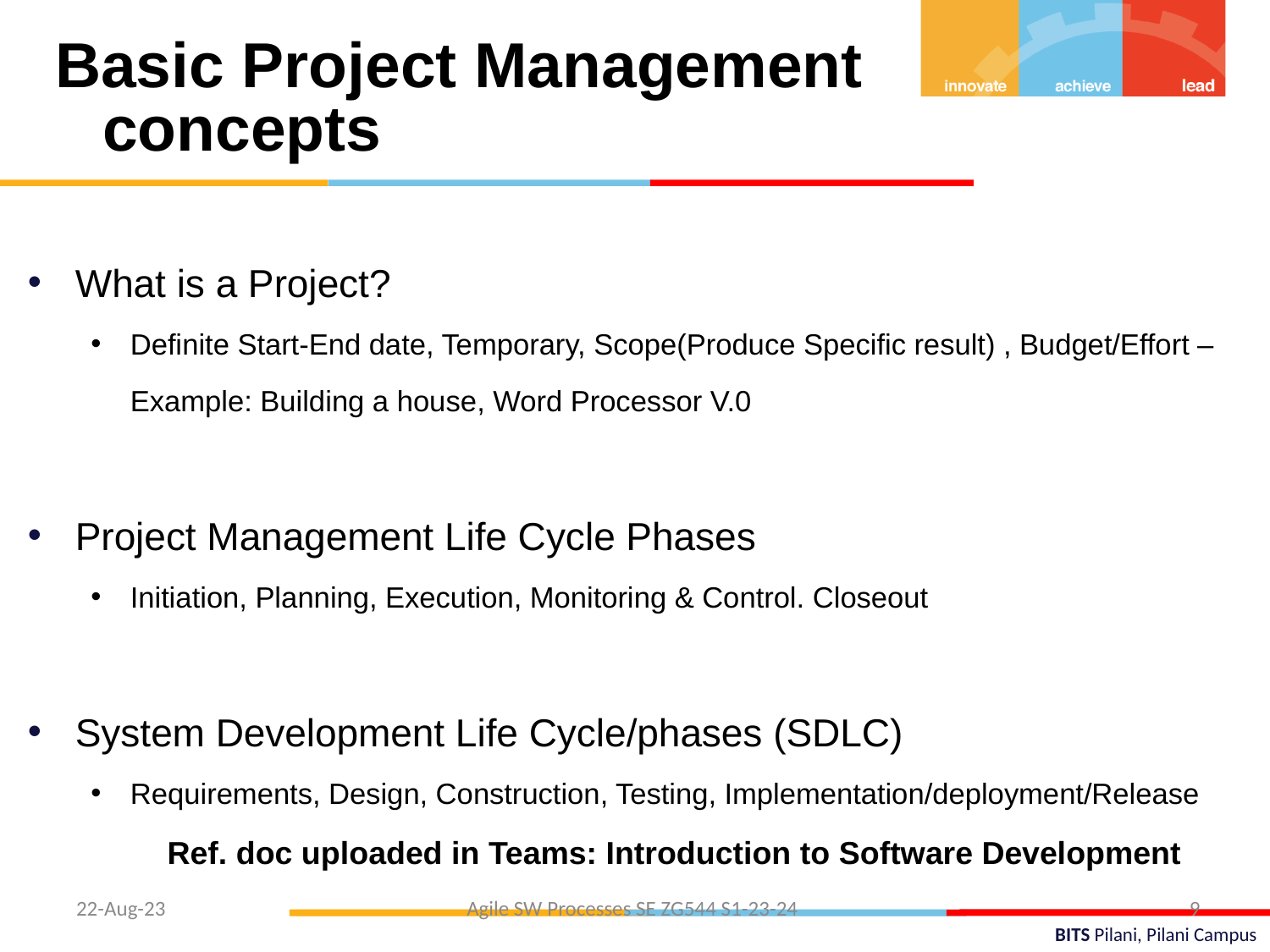

Basic Project Management concepts
What is a Project?
Definite Start-End date, Temporary, Scope(Produce Specific result) , Budget/Effort – Example: Building a house, Word Processor V.0

Project Management Life Cycle Phases
Initiation, Planning, Execution, Monitoring & Control. Closeout

System Development Life Cycle/phases (SDLC)
Requirements, Design, Construction, Testing, Implementation/deployment/Release
Ref. doc uploaded in Teams: Introduction to Software Development
22-Aug-23
Agile SW Processes SE ZG544 S1-23-24
9